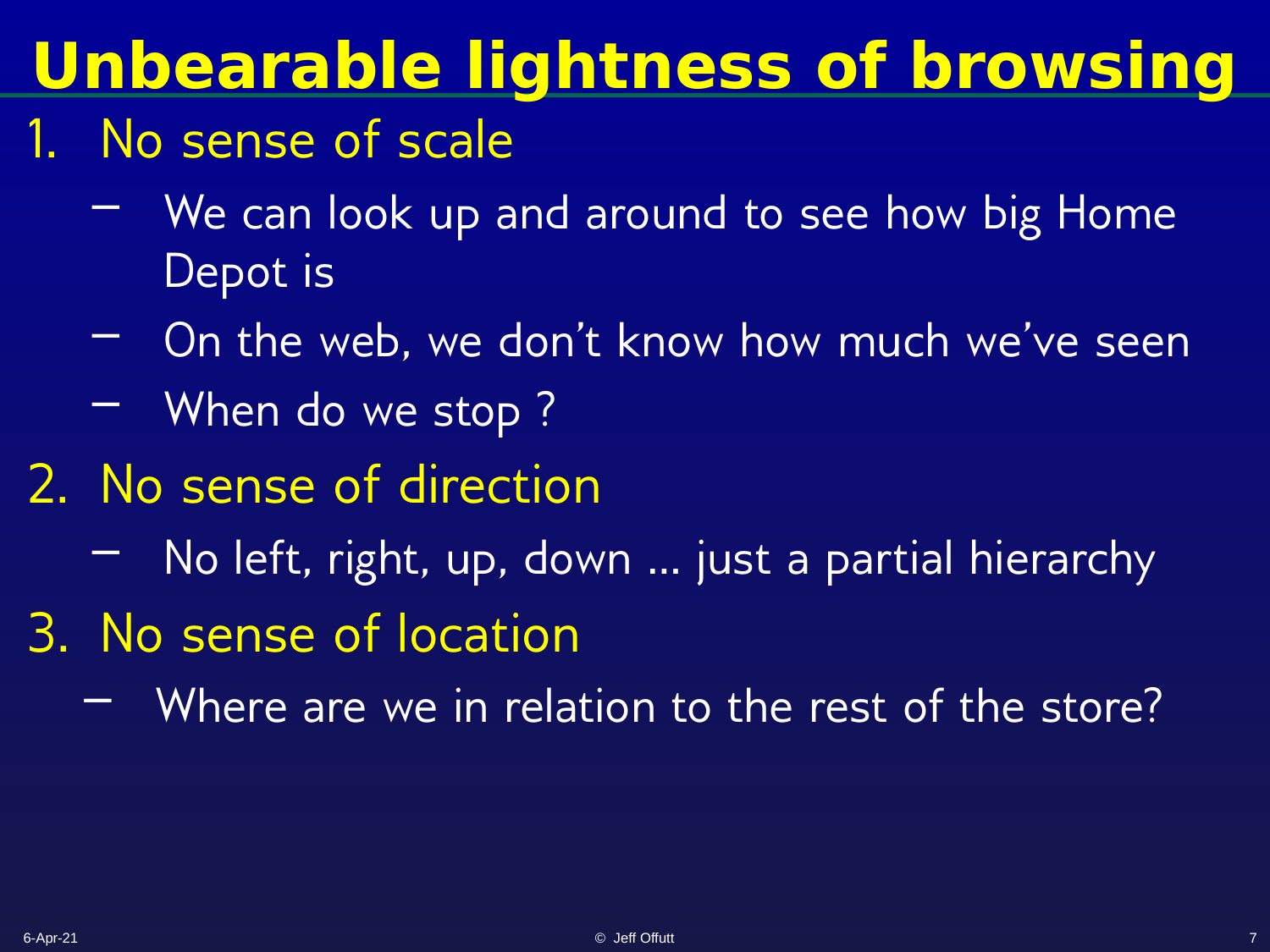

# Unbearable lightness of browsing
No sense of scale
We can look up and around to see how big Home Depot is
On the web, we don’t know how much we’ve seen
When do we stop ?
No sense of direction
No left, right, up, down … just a partial hierarchy
No sense of location
Where are we in relation to the rest of the store?
6-Apr-21
©  Jeff Offutt
7